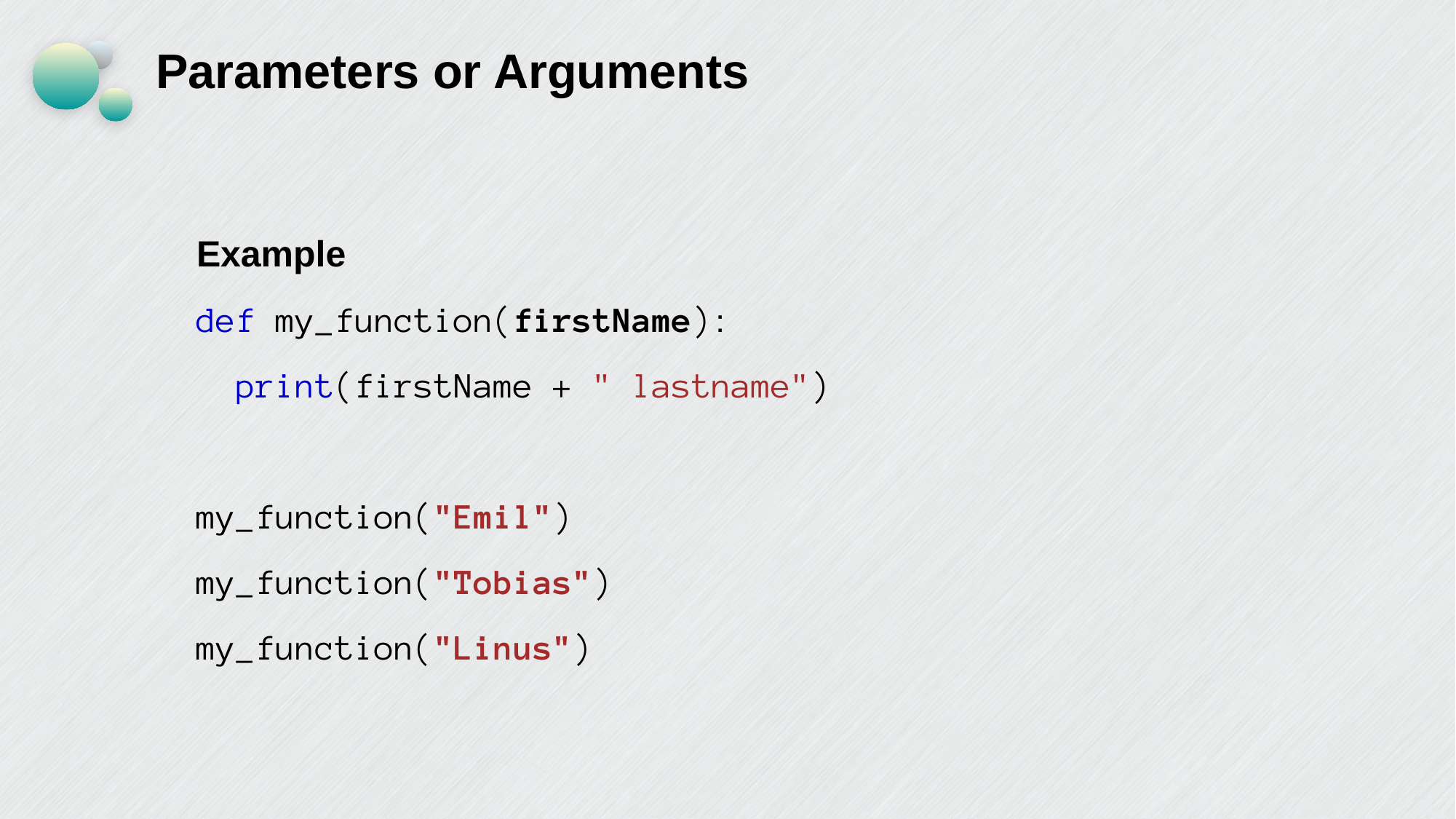

# Parameters or Arguments
Example
def my_function(firstName):
  print(firstName + " lastname")
my_function("Emil")
my_function("Tobias")
my_function("Linus")